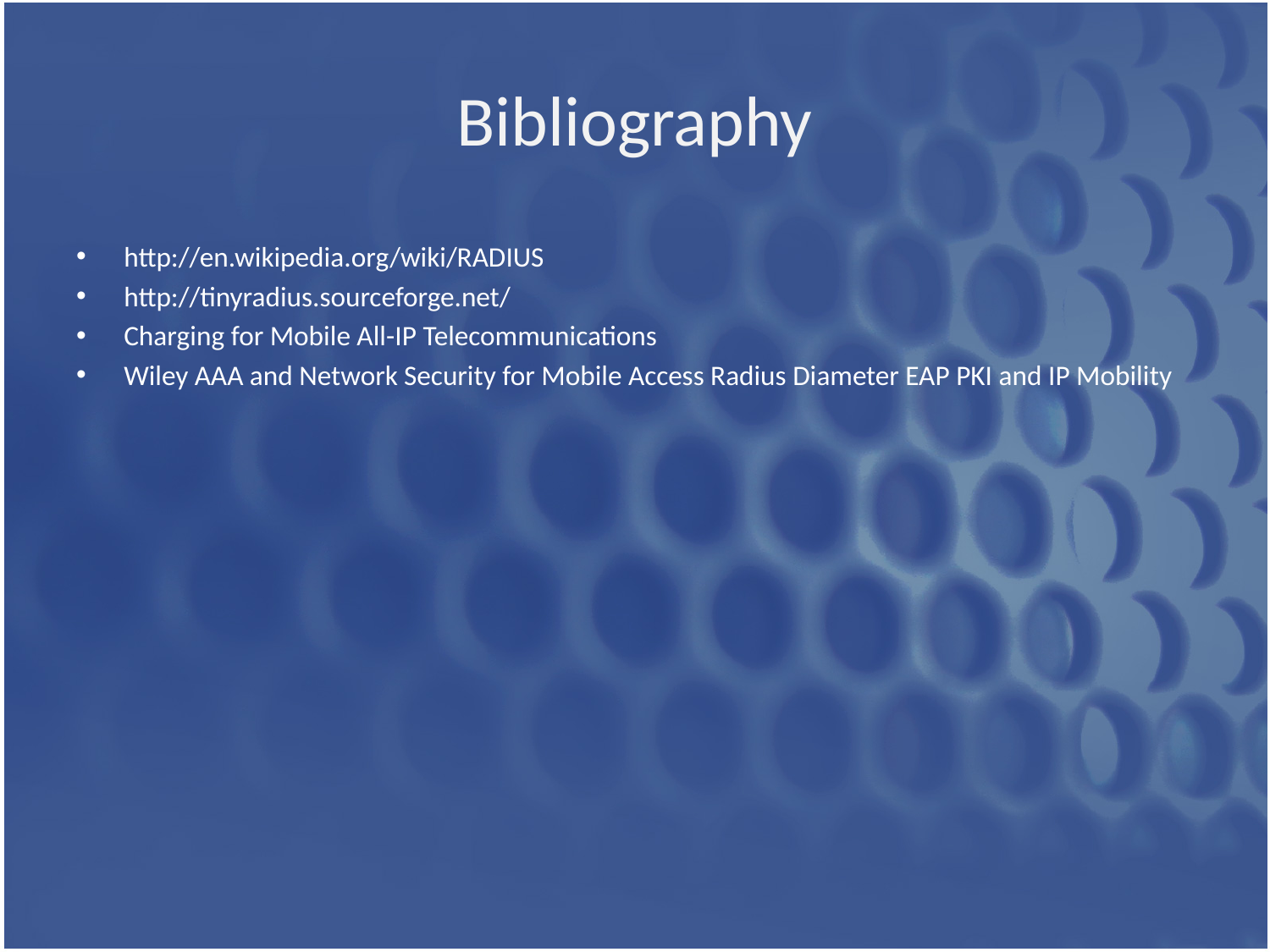

# Bibliography
http://en.wikipedia.org/wiki/RADIUS
http://tinyradius.sourceforge.net/
Charging for Mobile All-IP Telecommunications
Wiley AAA and Network Security for Mobile Access Radius Diameter EAP PKI and IP Mobility